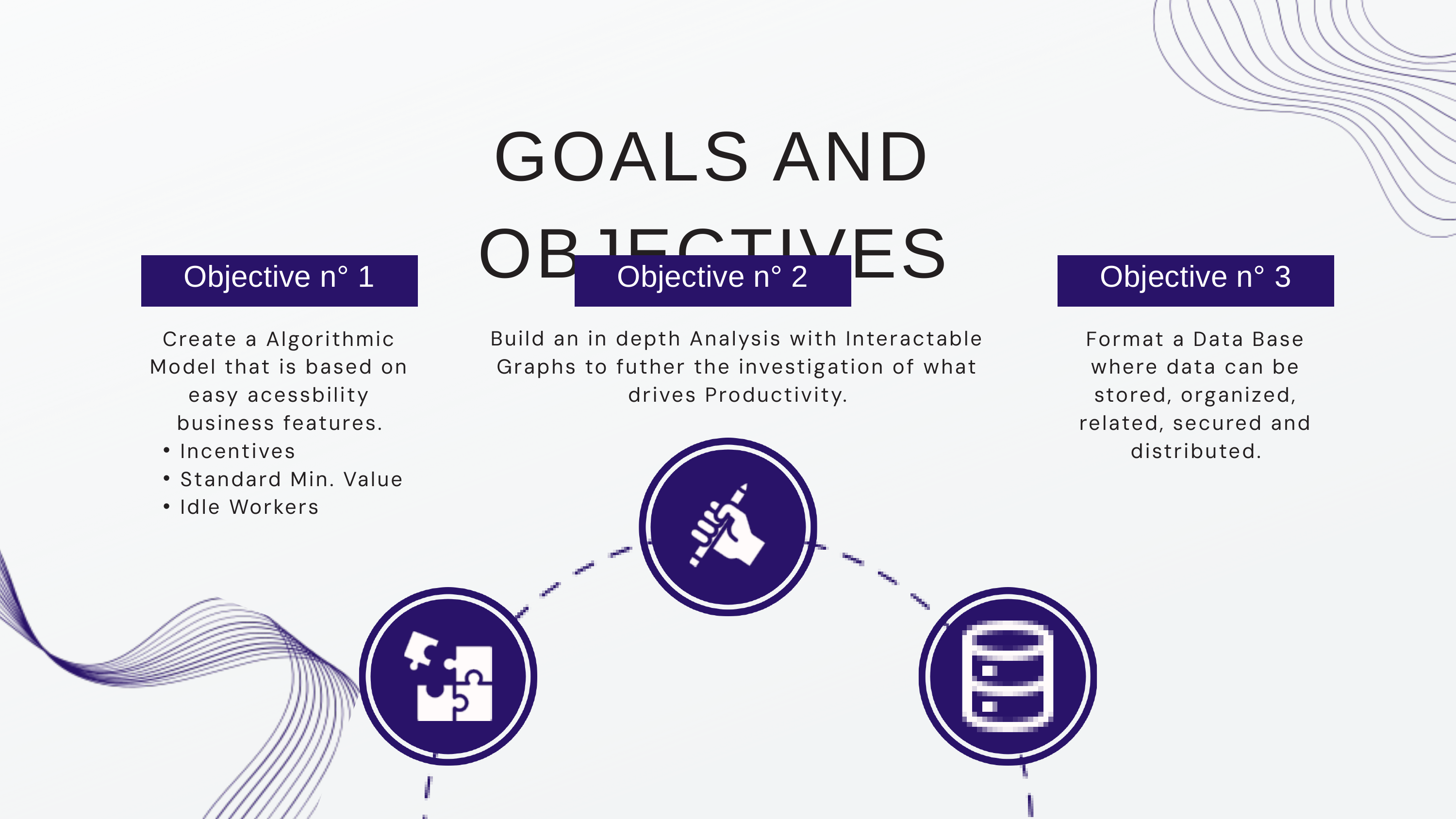

GOALS AND OBJECTIVES

Objective n° 1

Objective n° 2

Objective n° 3
Build an in depth Analysis with Interactable Graphs to futher the investigation of what drives Productivity.
Create a Algorithmic Model that is based on easy acessbility business features.
Incentives
Standard Min. Value
Idle Workers
Format a Data Base where data can be stored, organized, related, secured and distributed.